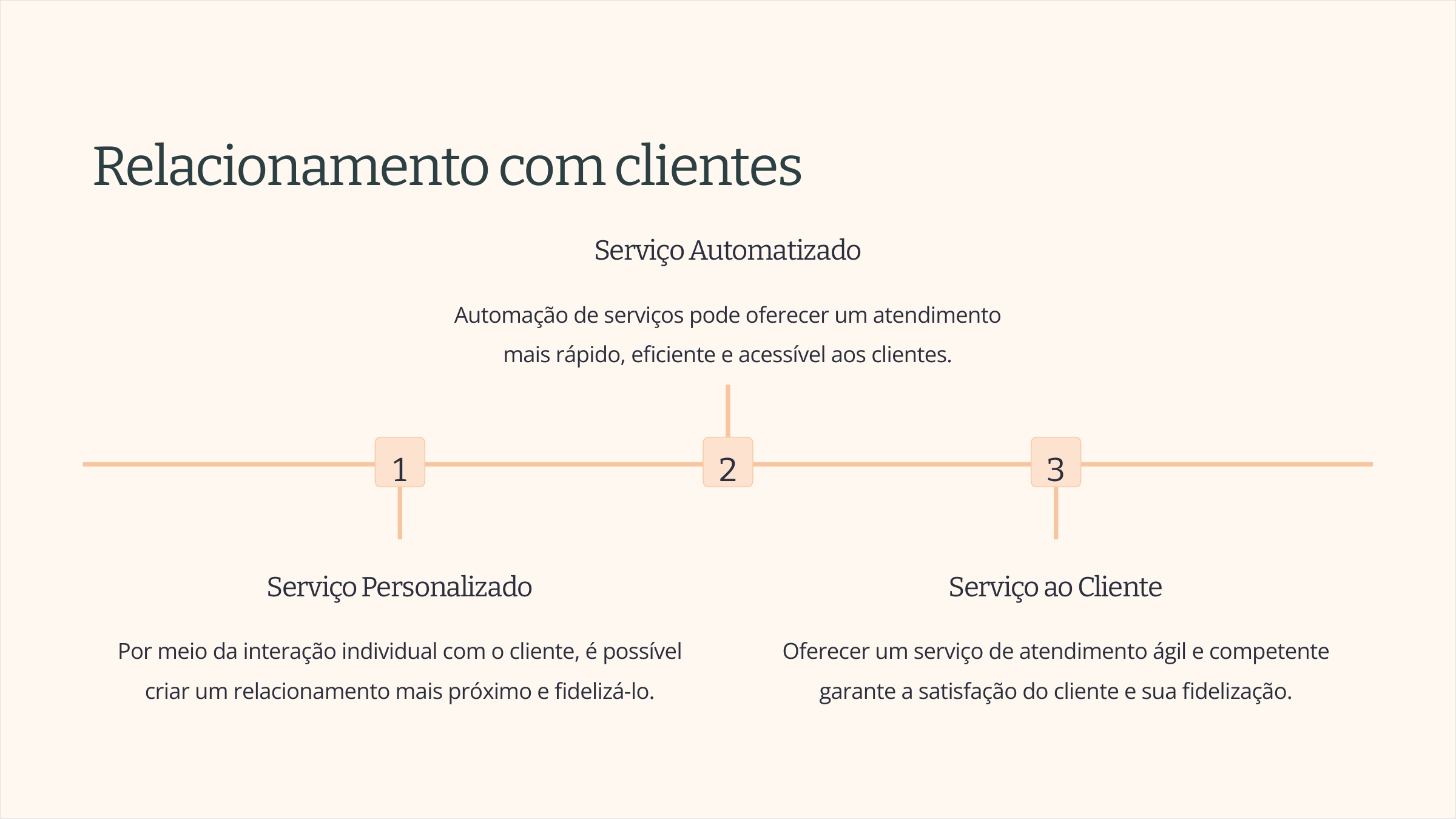

Relacionamento com clientes
Serviço Automatizado
Automação de serviços pode oferecer um atendimento mais rápido, eficiente e acessível aos clientes.

1
2
3

Serviço Personalizado
Serviço ao Cliente
Por meio da interação individual com o cliente, é possível criar um relacionamento mais próximo e fidelizá-lo.
Oferecer um serviço de atendimento ágil e competente garante a satisfação do cliente e sua fidelização.